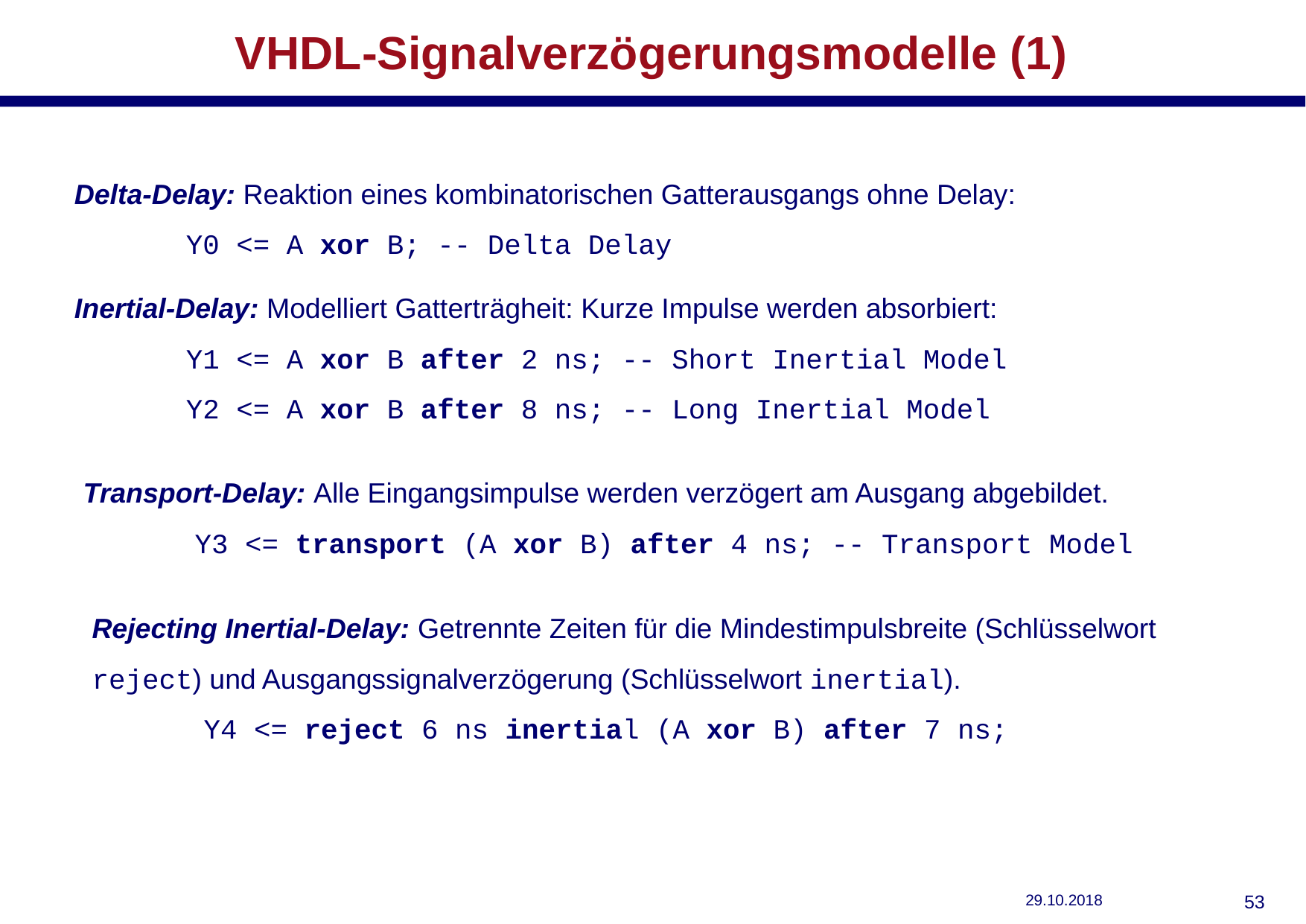

# VHDL-Signalverzögerungsmodelle (1)
Delta-Delay: Reaktion eines kombinatorischen Gatterausgangs ohne Delay:
	Y0 <= A xor B; -- Delta Delay
Inertial-Delay: Modelliert Gatterträgheit: Kurze Impulse werden absorbiert:
	Y1 <= A xor B after 2 ns; -- Short Inertial Model
	Y2 <= A xor B after 8 ns; -- Long Inertial Model
Transport-Delay: Alle Eingangsimpulse werden verzögert am Ausgang abgebildet.
	Y3 <= transport (A xor B) after 4 ns; -- Transport Model
Rejecting Inertial-Delay: Getrennte Zeiten für die Mindestimpulsbreite (Schlüsselwort reject) und Ausgangssignalverzögerung (Schlüsselwort inertial).
	Y4 <= reject 6 ns inertial (A xor B) after 7 ns;
29.10.2018
53